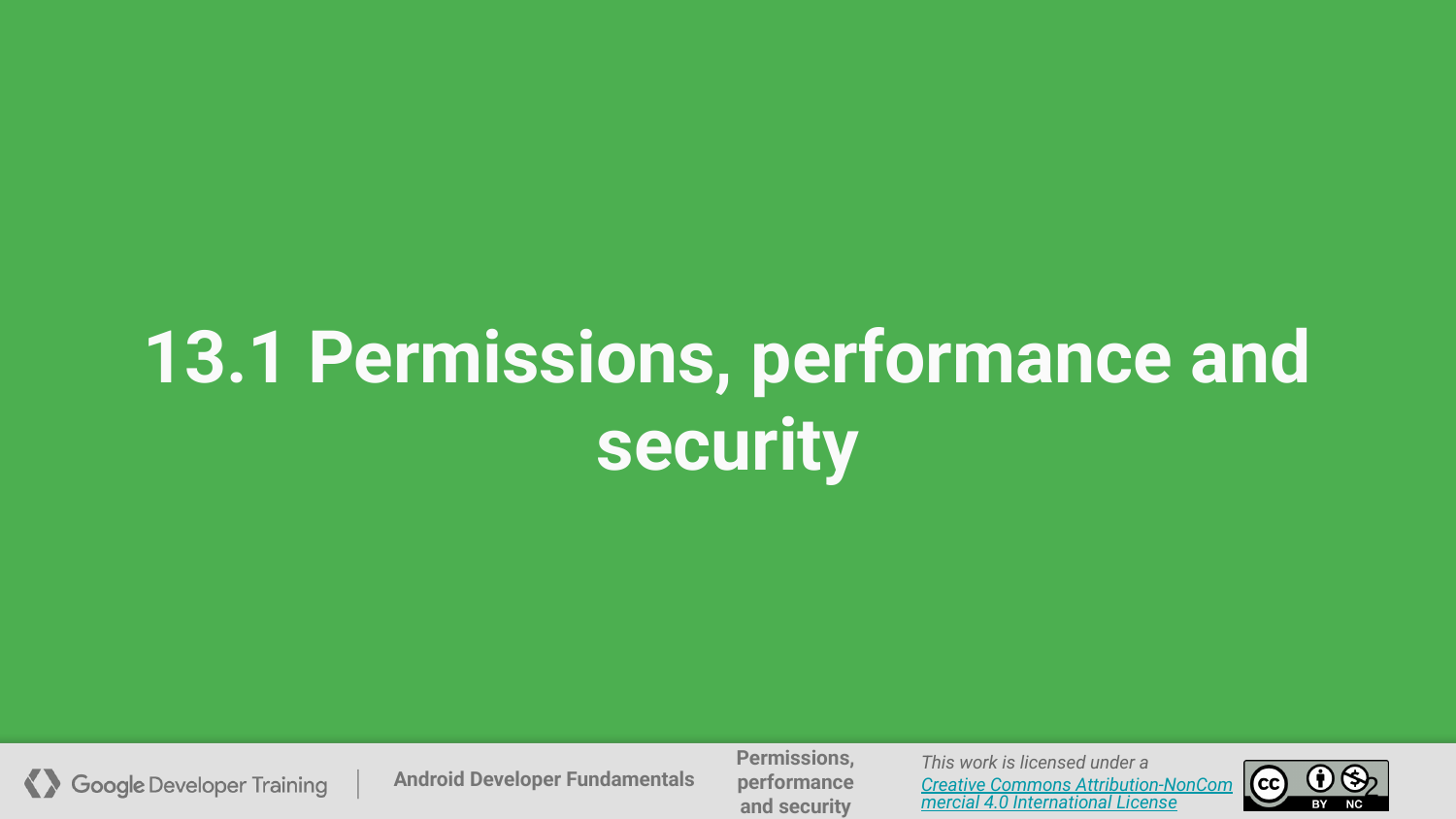

# 13.1 Permissions, performance and security
2